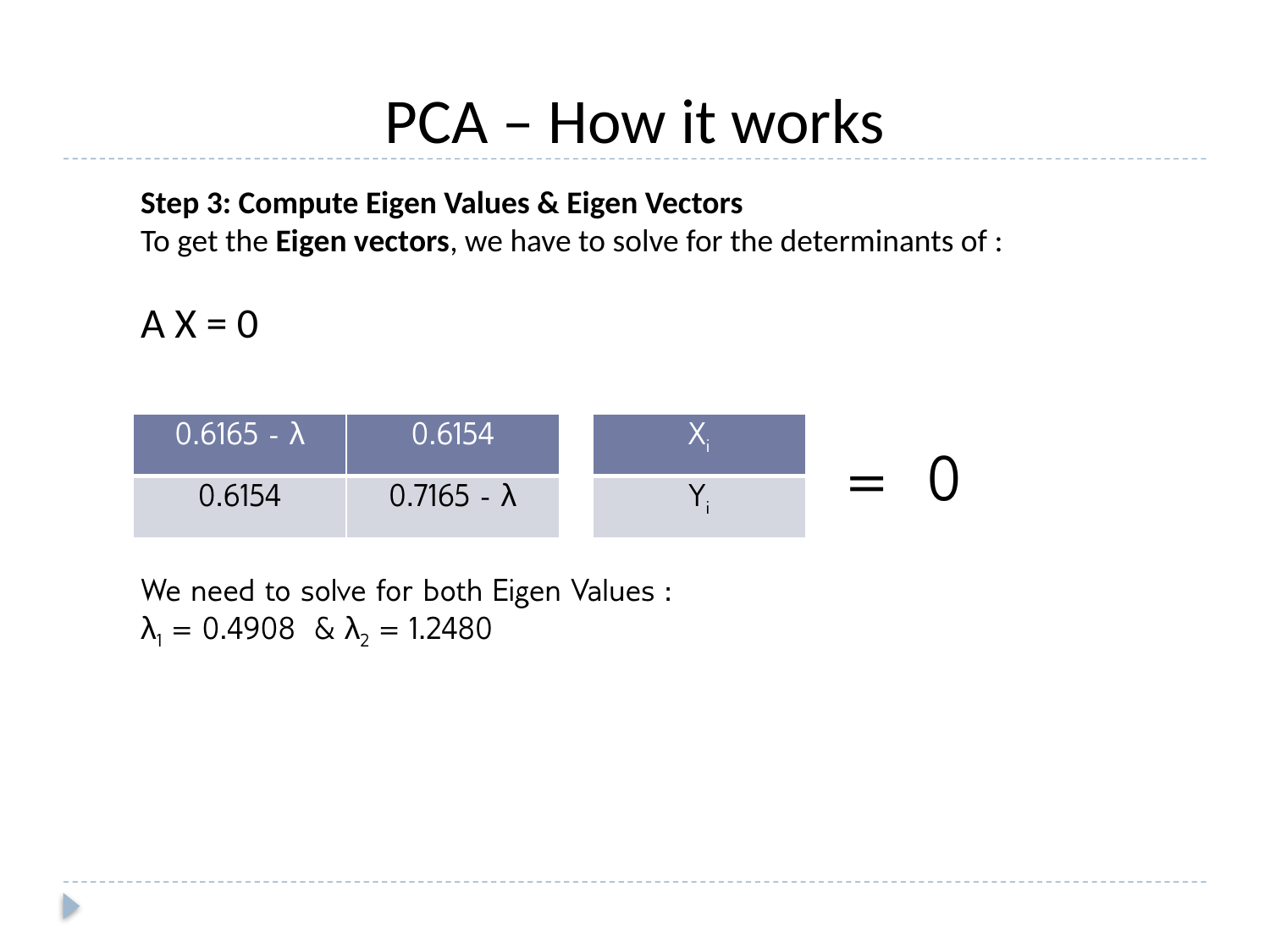

PCA – How it works
Step 3: Compute Eigen Values & Eigen Vectors
To get the Eigen vectors, we have to solve for the determinants of :

A X = 0
| 0.6165 - λ | 0.6154 |
| --- | --- |
| 0.6154 | 0.7165 - λ |
| Xi |
| --- |
| Yi |
=  0
We need to solve for both Eigen Values :
λ1 = 0.4908  & λ2 = 1.2480